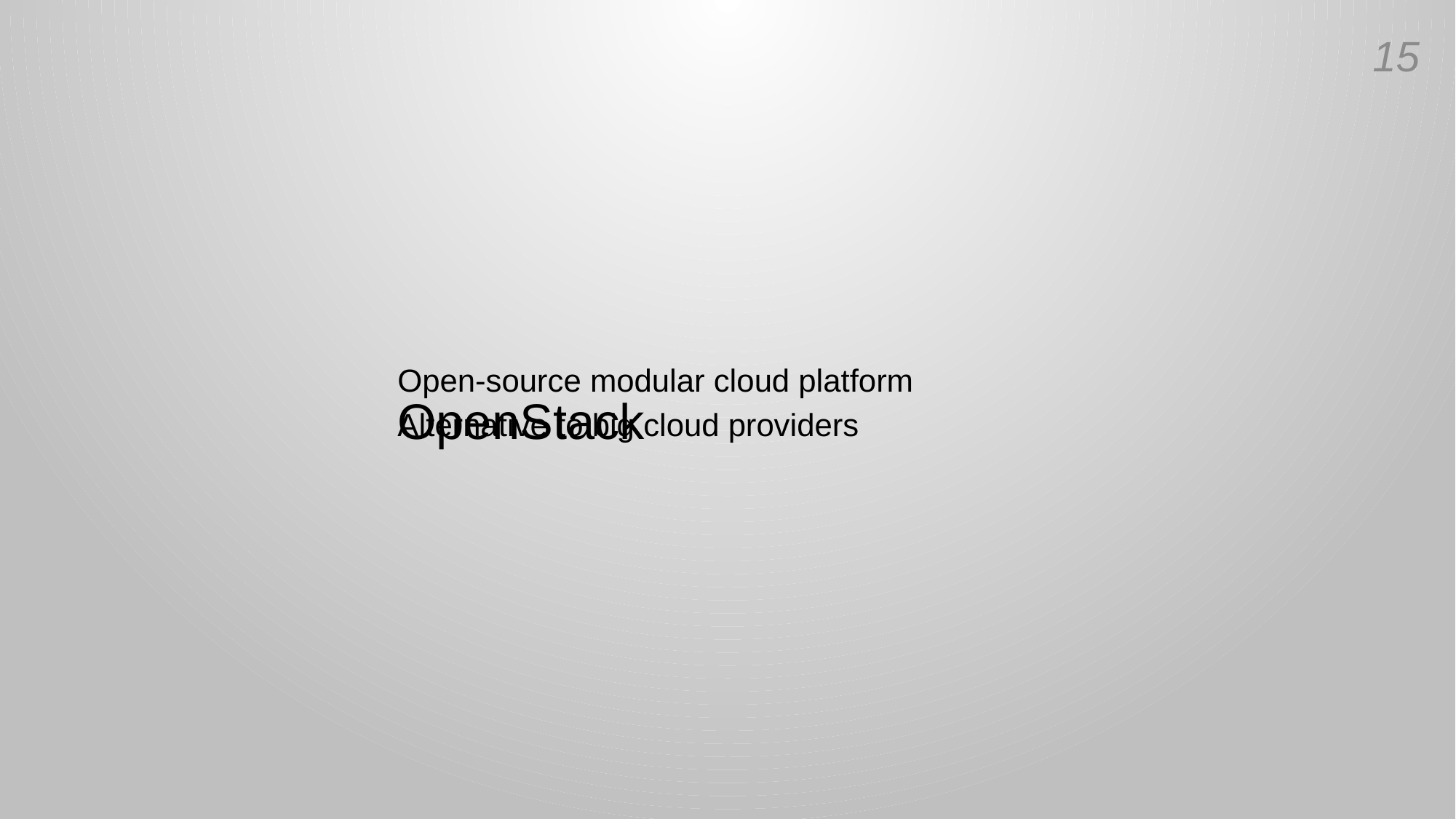

15
# OpenStack
Open-source modular cloud platform
Alternative to big cloud providers